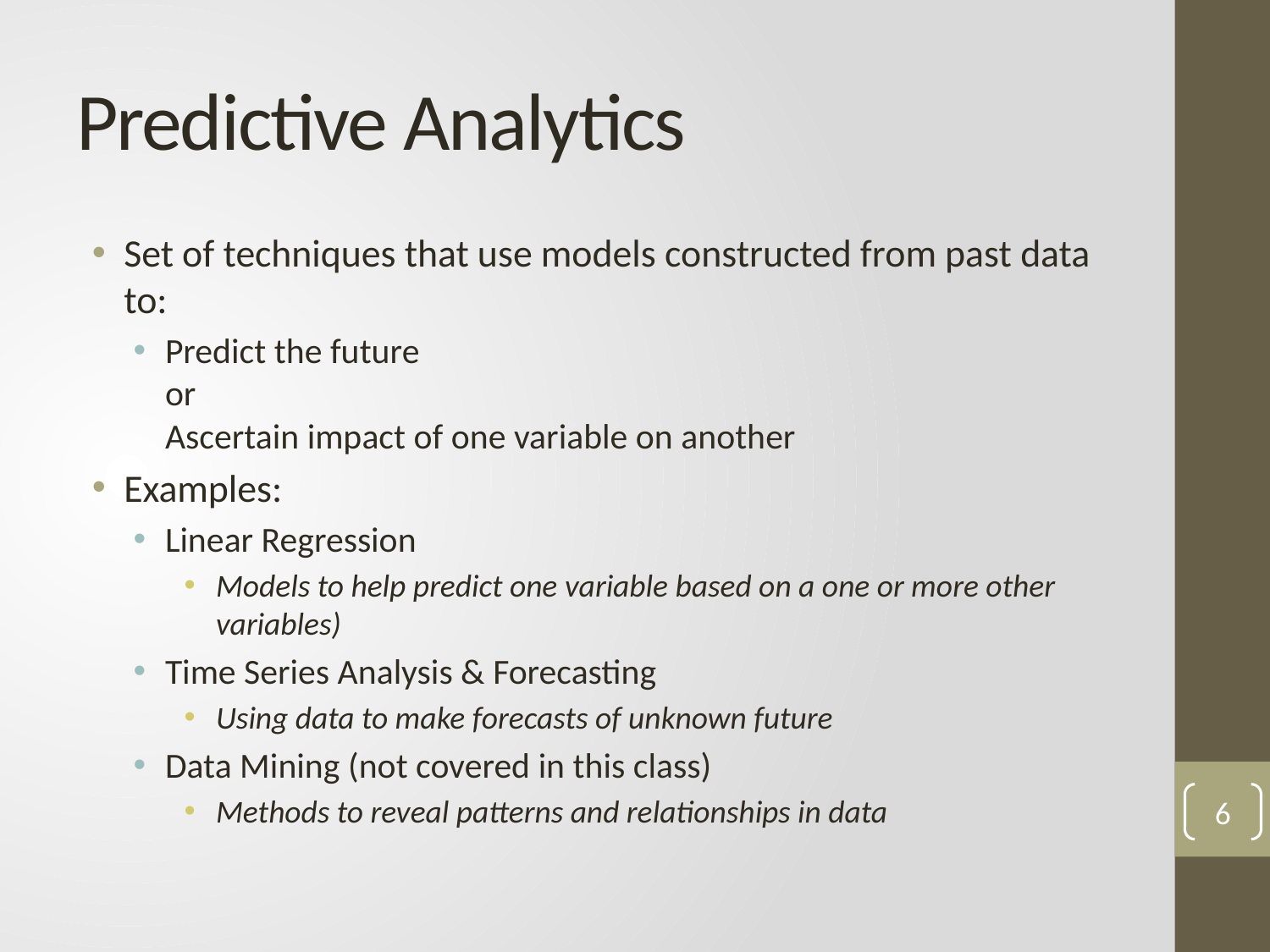

# Predictive Analytics
Set of techniques that use models constructed from past data to:
Predict the future
or
Ascertain impact of one variable on another
Examples:
Linear Regression
Models to help predict one variable based on a one or more other variables)
Time Series Analysis & Forecasting
Using data to make forecasts of unknown future
Data Mining (not covered in this class)
Methods to reveal patterns and relationships in data
6